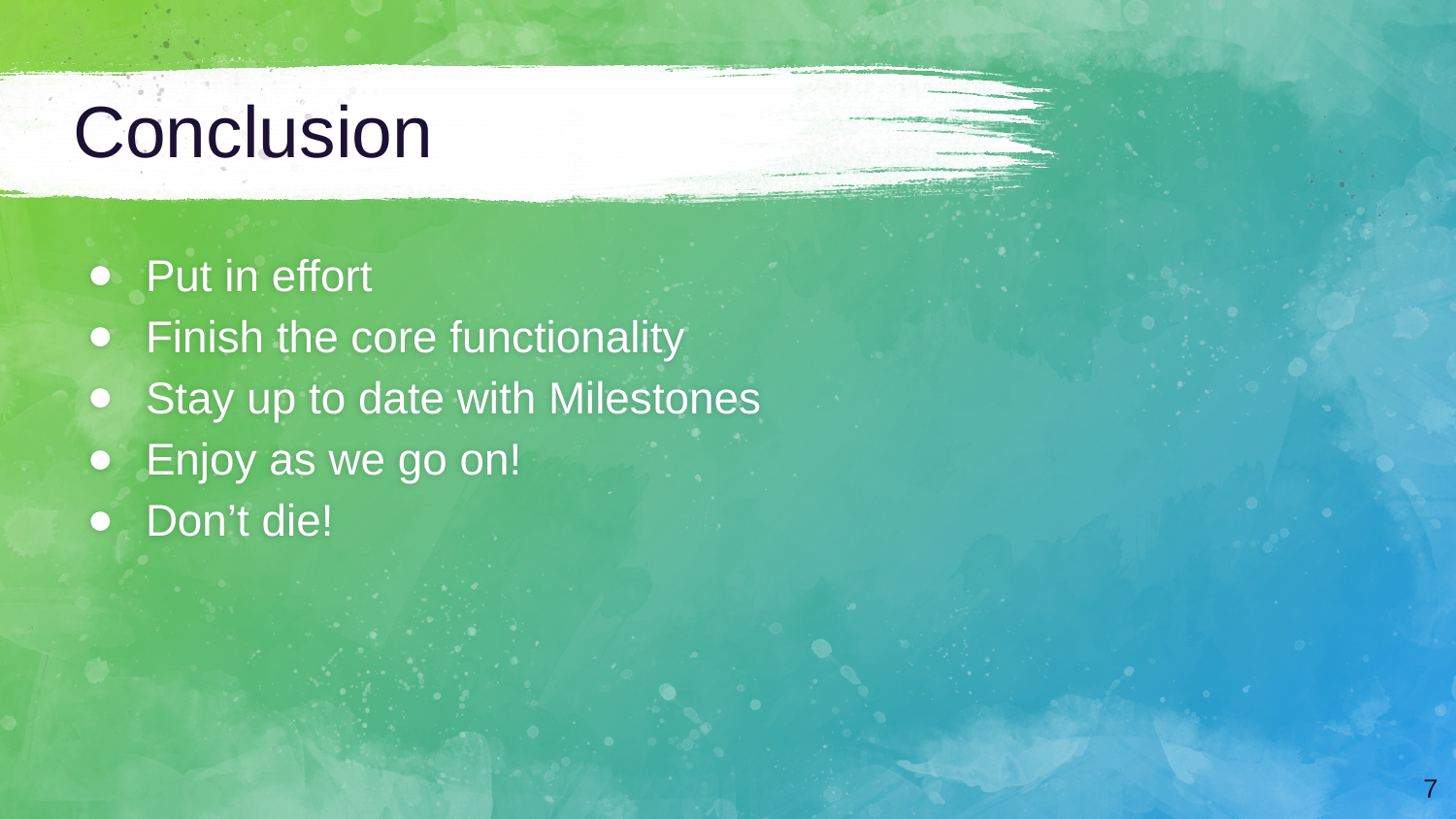

# Conclusion
Put in effort
Finish the core functionality
Stay up to date with Milestones
Enjoy as we go on!
Don’t die!
7